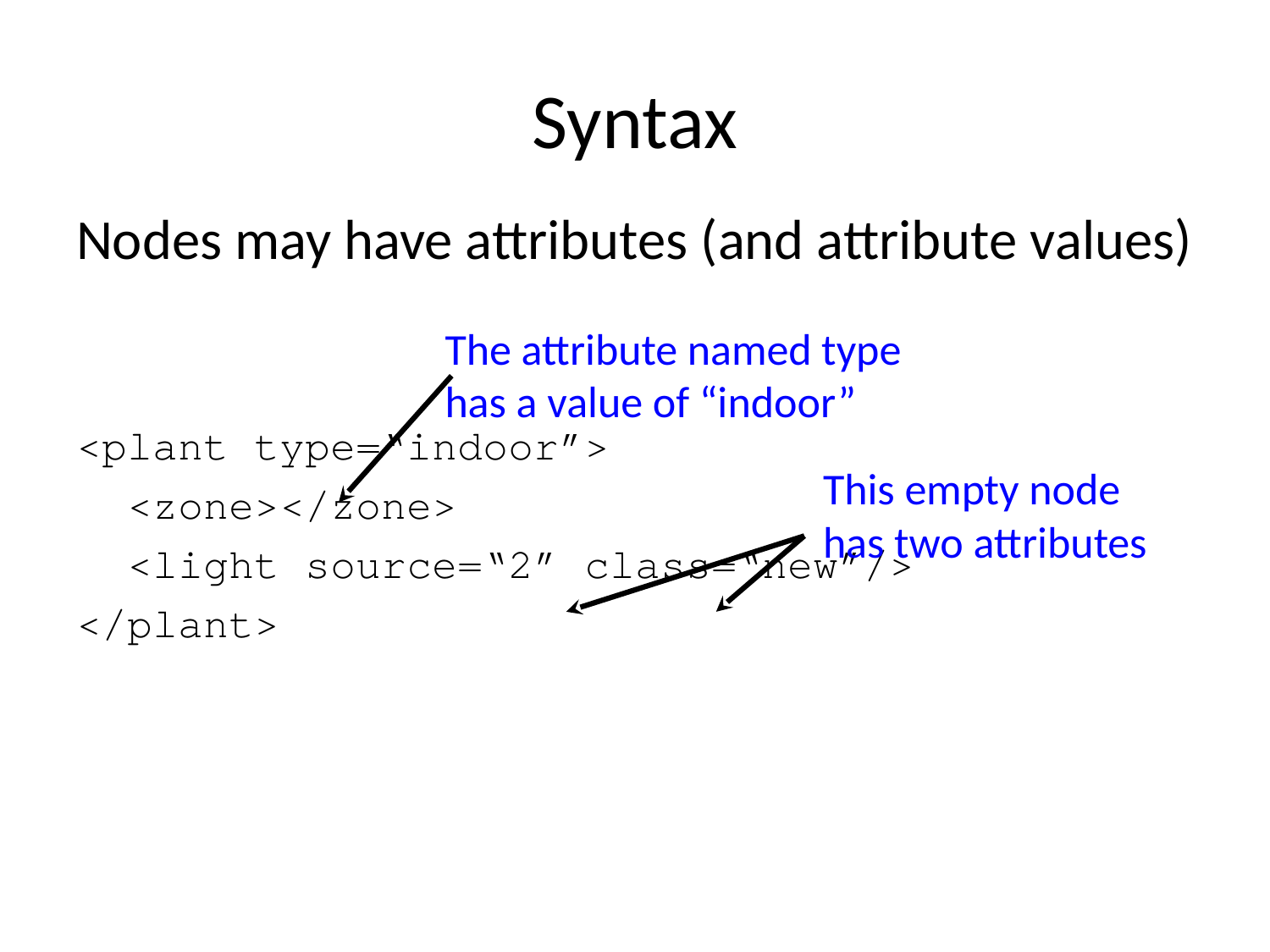

# Syntax
Nodes may have attributes (and attribute values)

<plant type=“indoor”>
  <zone></zone>
  <light source=“2” class=“new”/>
</plant>

The attribute named type
has a value of “indoor”

This empty node
has two attributes